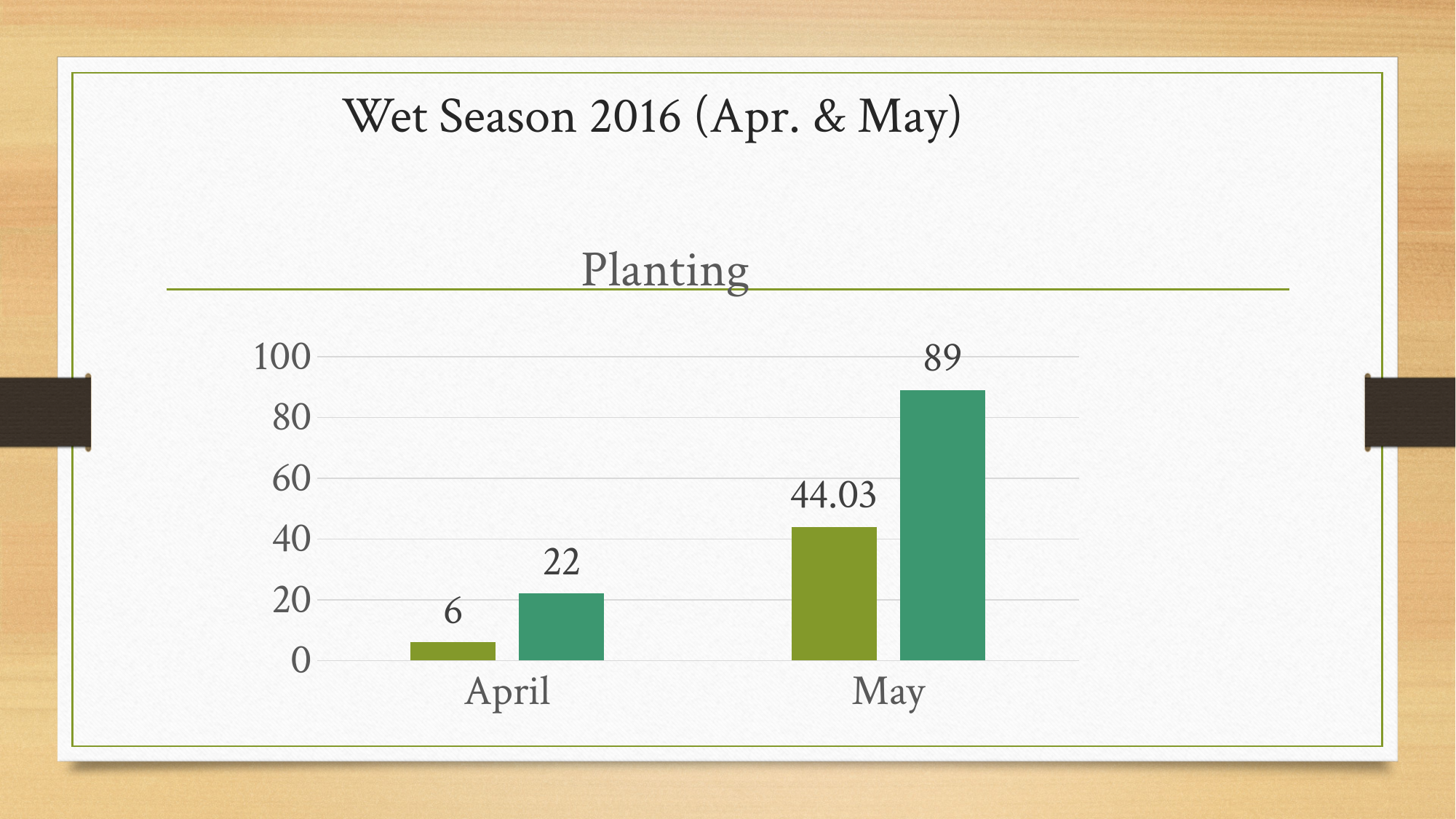

# Wet Season 2016 (Apr. & May)

### Chart: Planting

| Category | Area Harvested  (ha) | Yield (MT) |
|---|---|---|
| April | 6.0 | 22.0 |
| May | 44.03 | 89.0 |